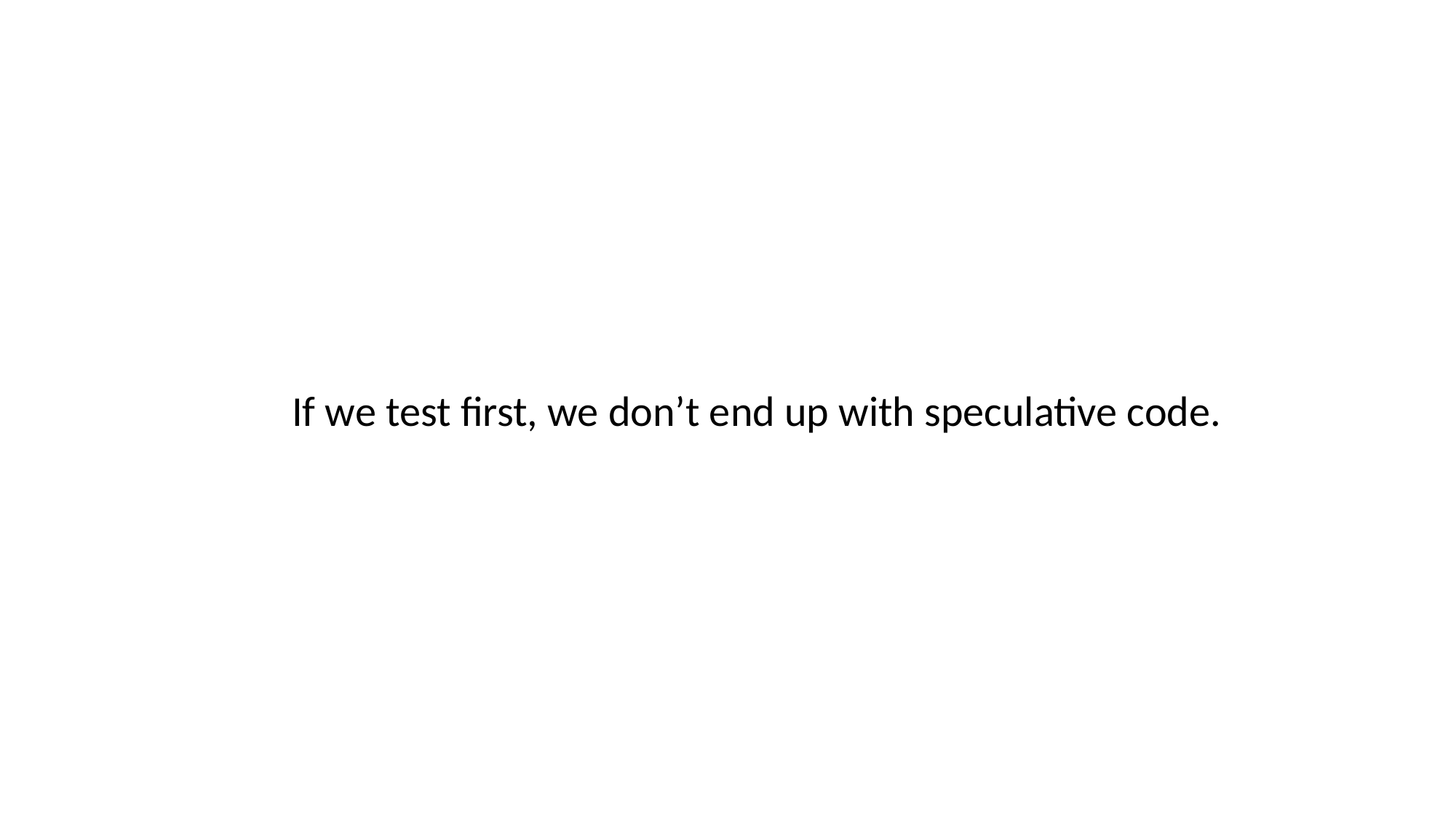

If we test first, we don’t end up with speculative code.